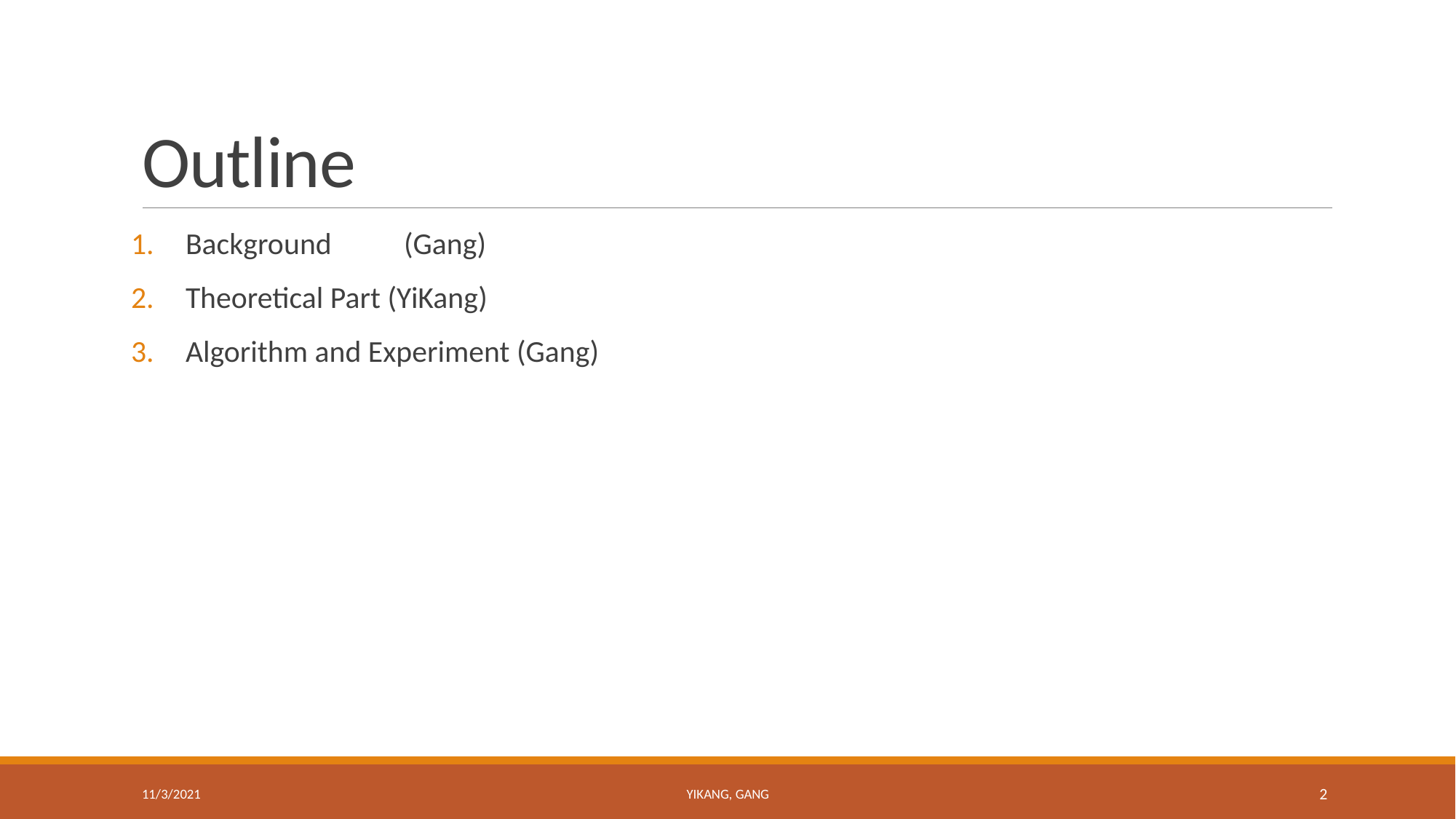

# Outline
Background	(Gang)
Theoretical Part (YiKang)
Algorithm and Experiment (Gang)

11/3/2021
Yikang, Gang
2